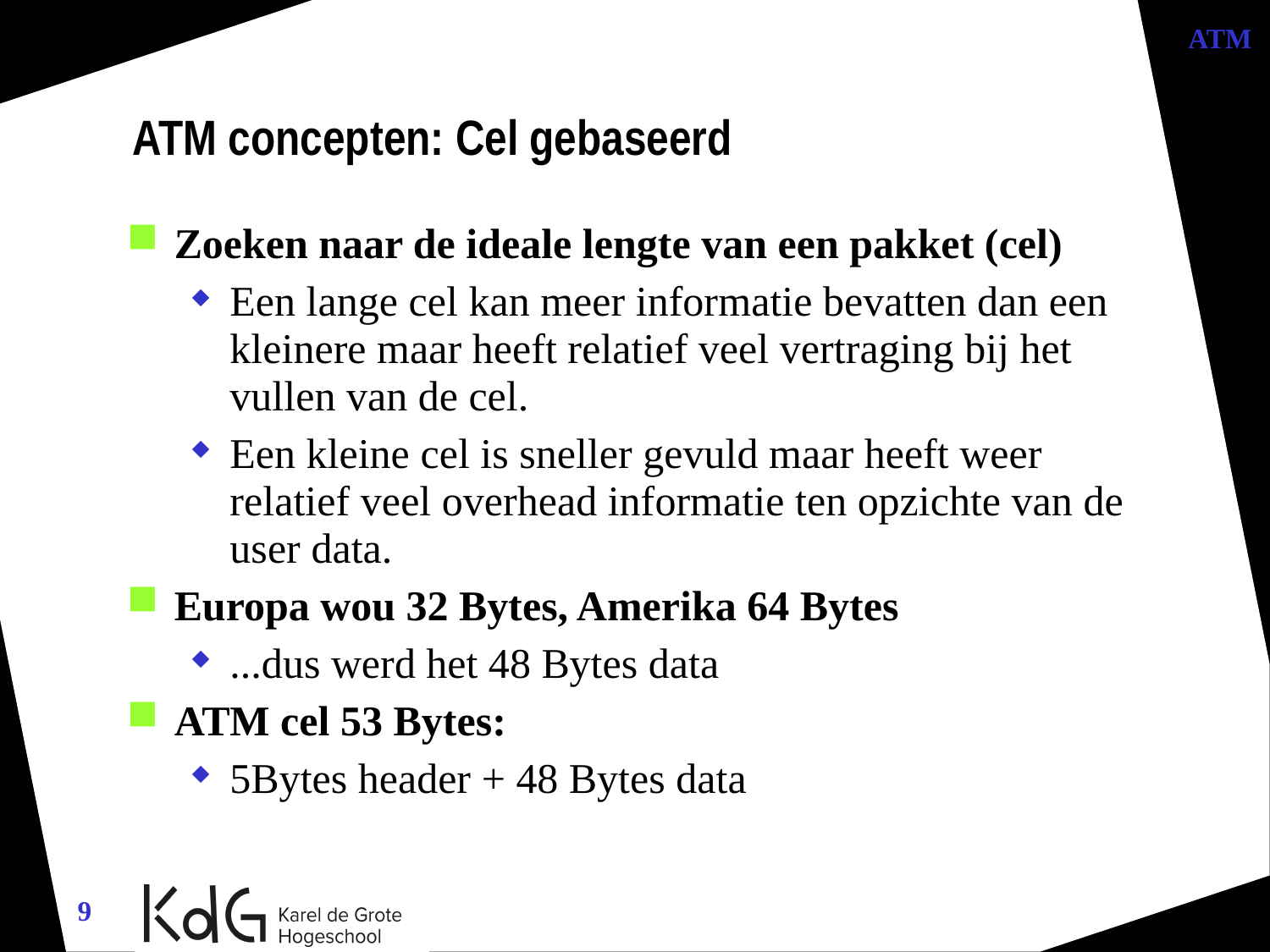

ATM
ATM concepten: Cel gebaseerd
Zoeken naar de ideale lengte van een pakket (cel)
Een lange cel kan meer informatie bevatten dan een kleinere maar heeft relatief veel vertraging bij het vullen van de cel.
Een kleine cel is sneller gevuld maar heeft weer relatief veel overhead informatie ten opzichte van de user data.
Europa wou 32 Bytes, Amerika 64 Bytes
...dus werd het 48 Bytes data
ATM cel 53 Bytes:
5Bytes header + 48 Bytes data